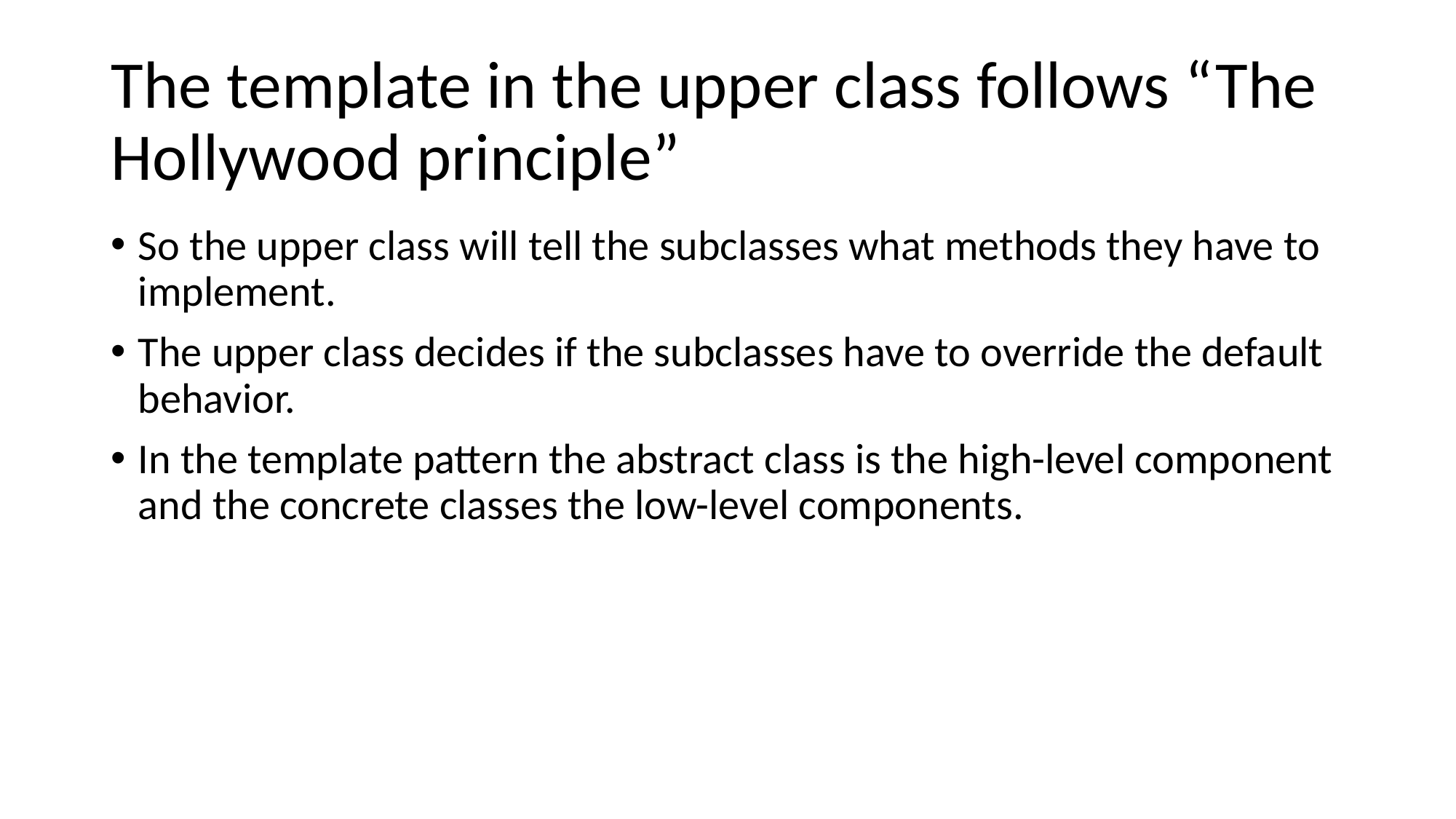

# The template in the upper class follows “The Hollywood principle”
So the upper class will tell the subclasses what methods they have to implement.
The upper class decides if the subclasses have to override the default behavior.
In the template pattern the abstract class is the high-level component and the concrete classes the low-level components.